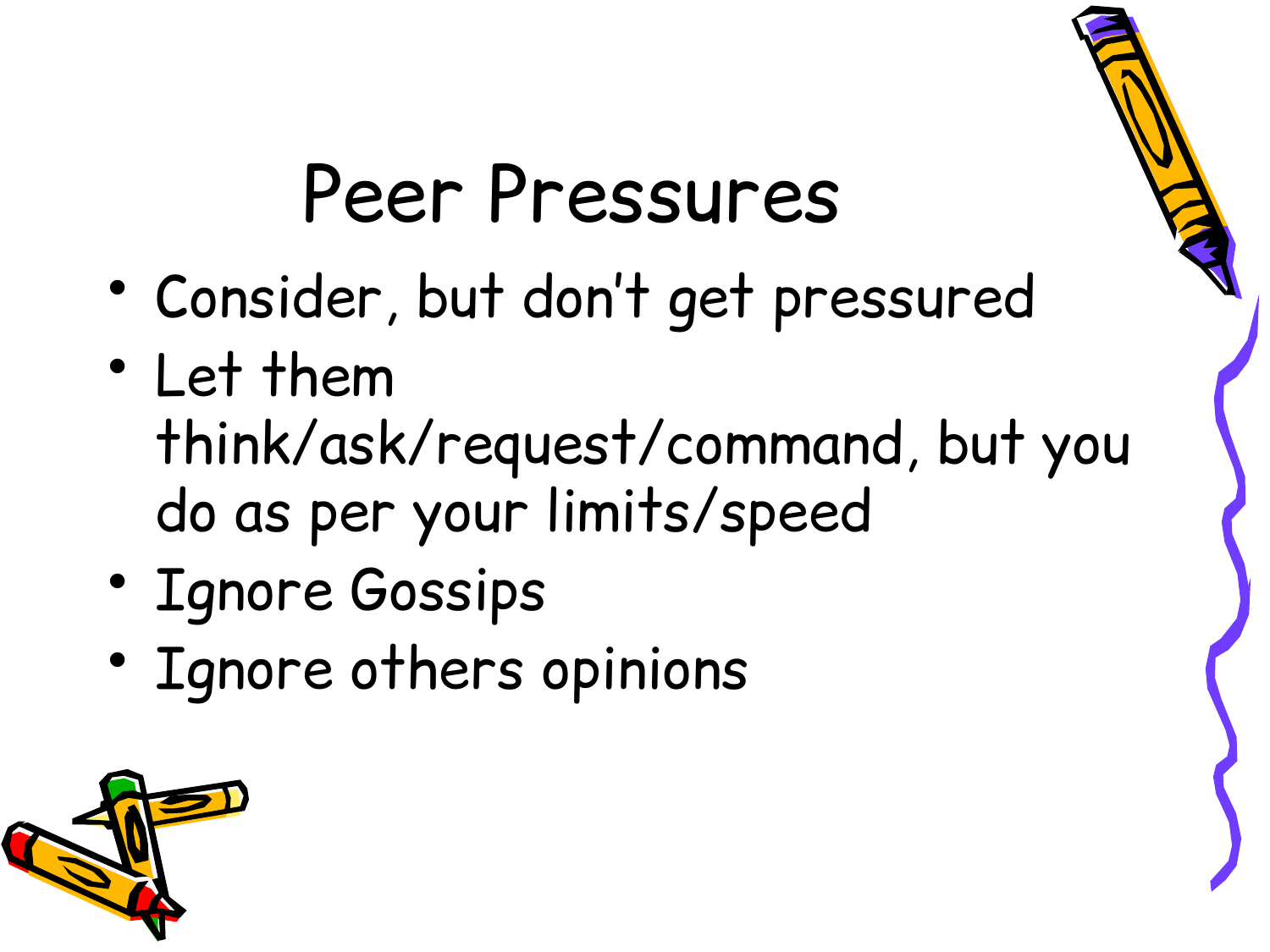

# Peer Pressures
Consider, but don’t get pressured
Let them think/ask/request/command, but you do as per your limits/speed
Ignore Gossips
Ignore others opinions